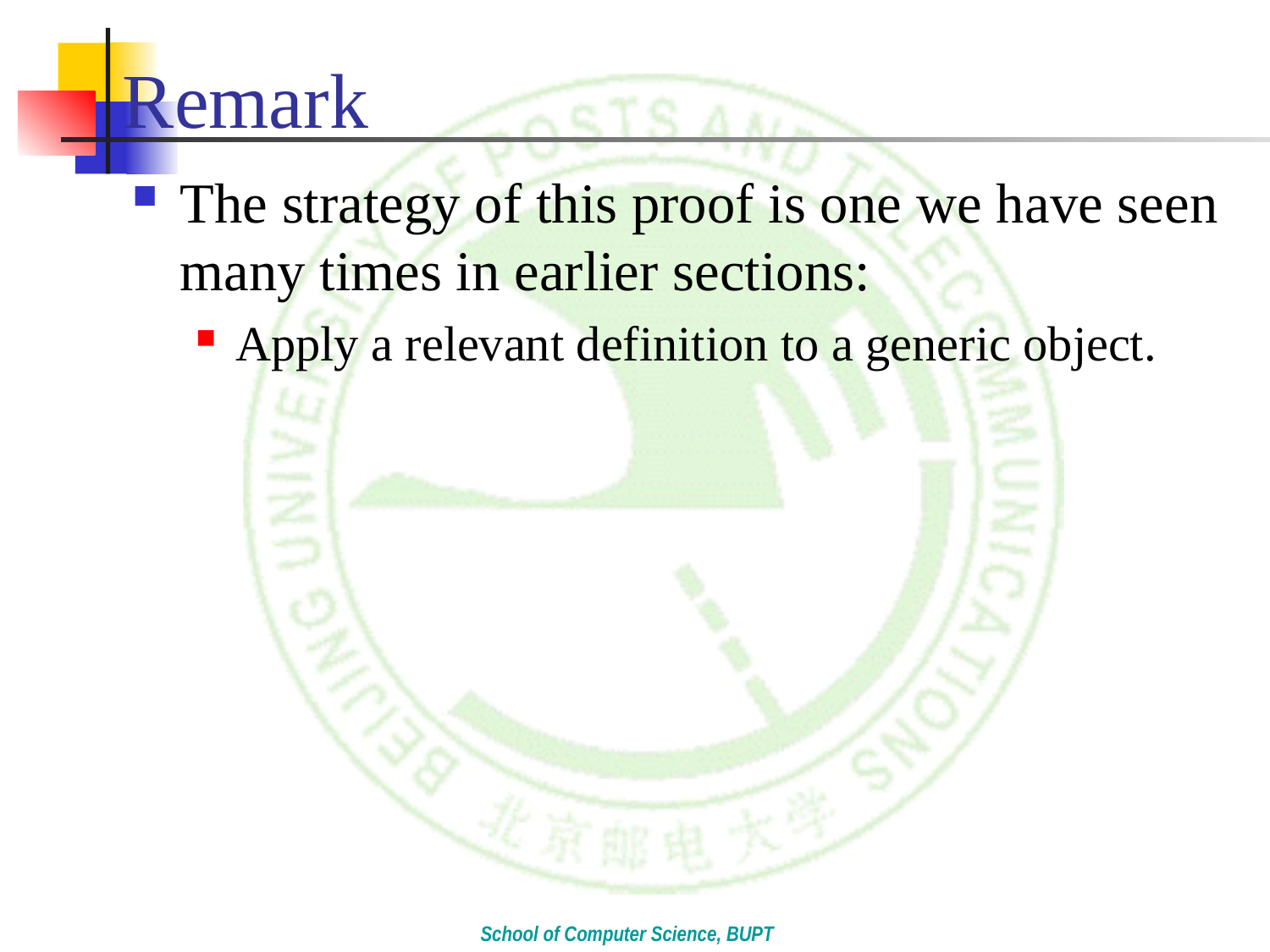

# Remark
The strategy of this proof is one we have seen many times in earlier sections:
Apply a relevant definition to a generic object.

School of Computer Science, BUPT
40